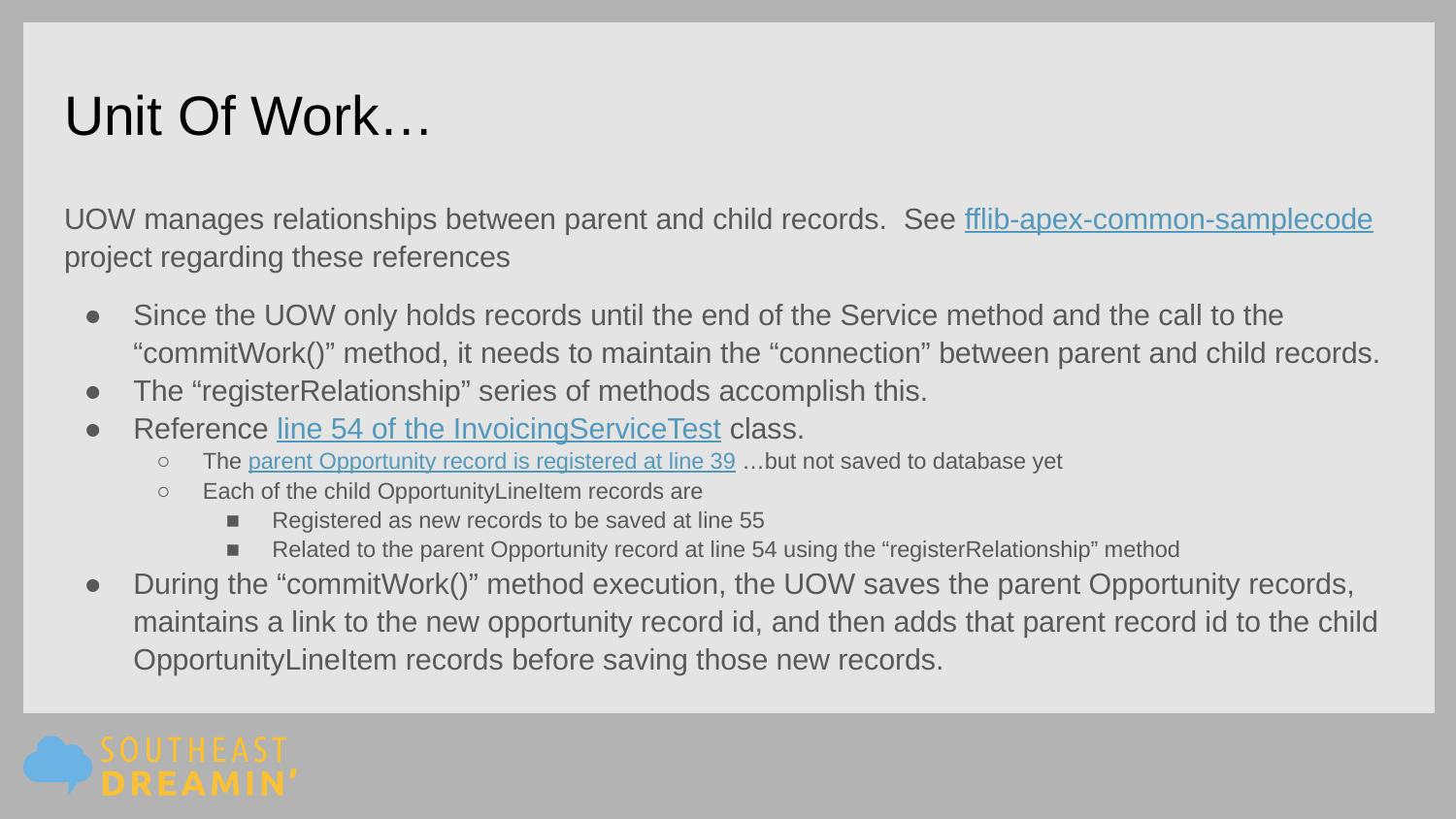

# Unit Of Work…
UOW manages relationships between parent and child records.  See fflib-apex-common-samplecode project regarding these references
Since the UOW only holds records until the end of the Service method and the call to the “commitWork()” method, it needs to maintain the “connection” between parent and child records.
The “registerRelationship” series of methods accomplish this.
Reference line 54 of the InvoicingServiceTest class.
The parent Opportunity record is registered at line 39 …but not saved to database yet
Each of the child OpportunityLineItem records are
Registered as new records to be saved at line 55
Related to the parent Opportunity record at line 54 using the “registerRelationship” method
During the “commitWork()” method execution, the UOW saves the parent Opportunity records, maintains a link to the new opportunity record id, and then adds that parent record id to the child OpportunityLineItem records before saving those new records.